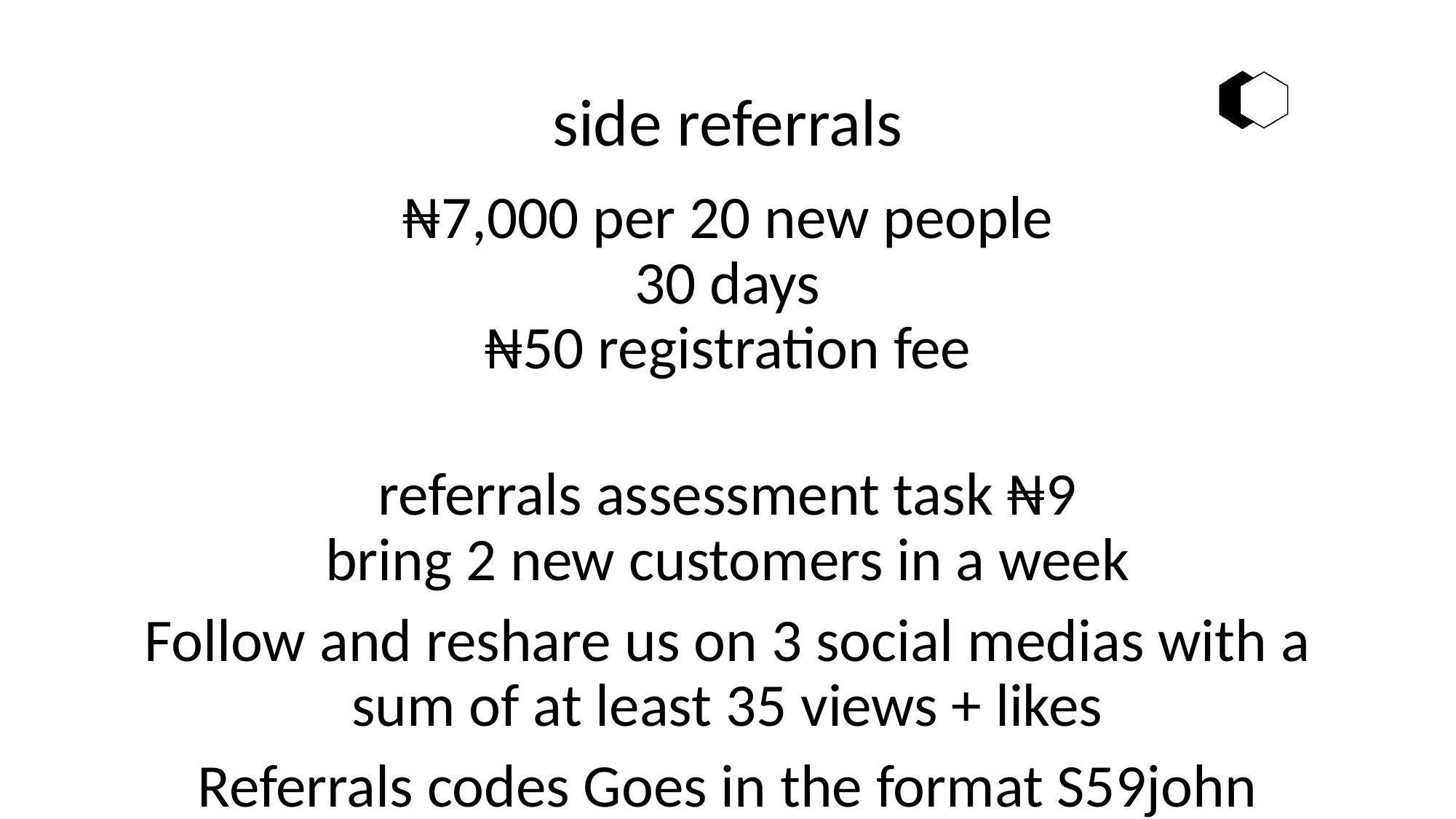

# side referrals
₦7,000 per 20 new people
30 days
₦50 registration fee
referrals assessment task ₦9
bring 2 new customers in a week
Follow and reshare us on 3 social medias with a sum of at least 35 views + likes
Referrals codes Goes in the format S59john